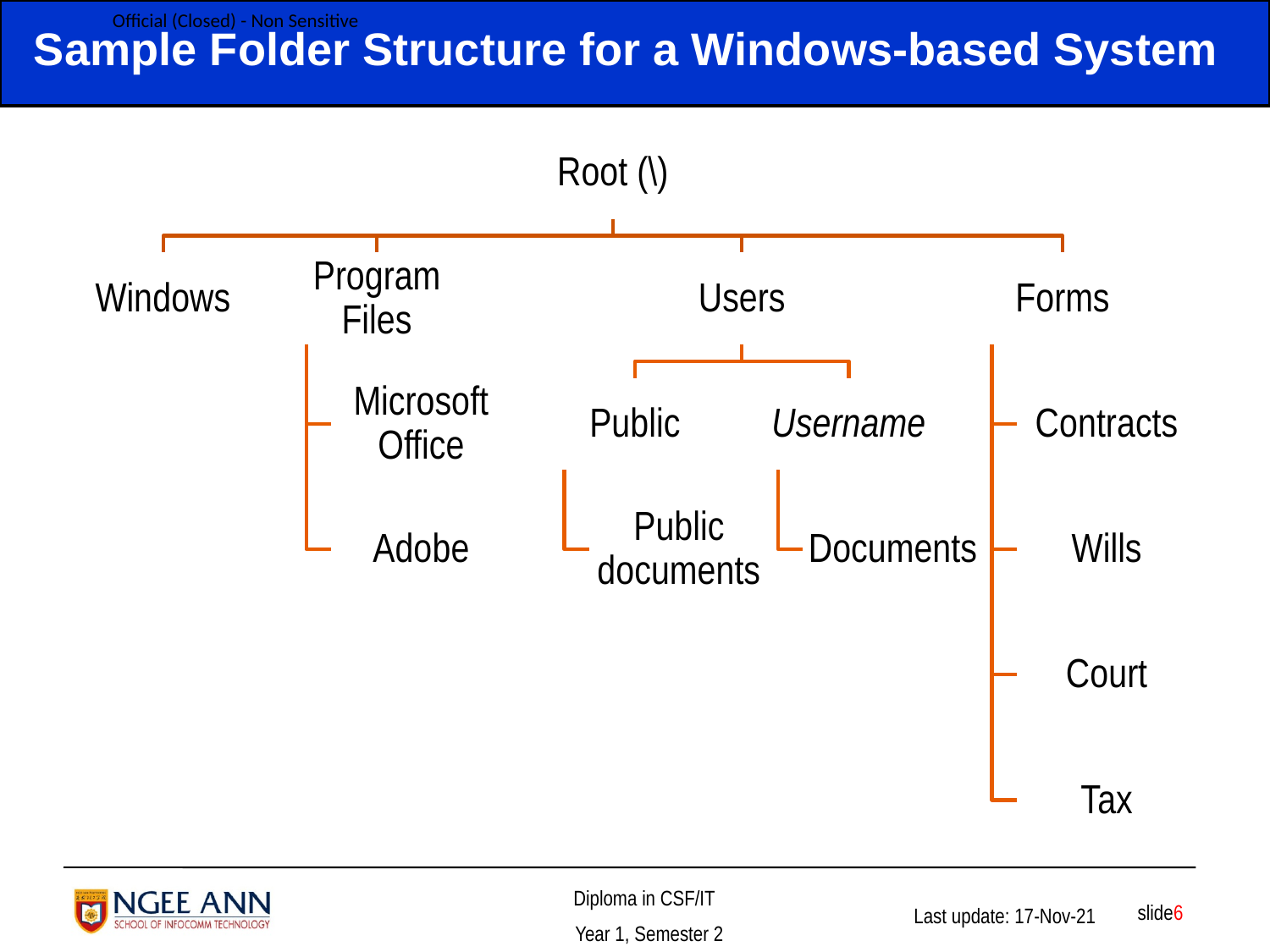

# Sample Folder Structure for a Windows-based System
Root (\)
Windows
Program Files
Microsoft Office
Adobe
Users
Public
Public documents
Username
Documents
Forms
Contracts
Wills
Court
Tax
    slide6